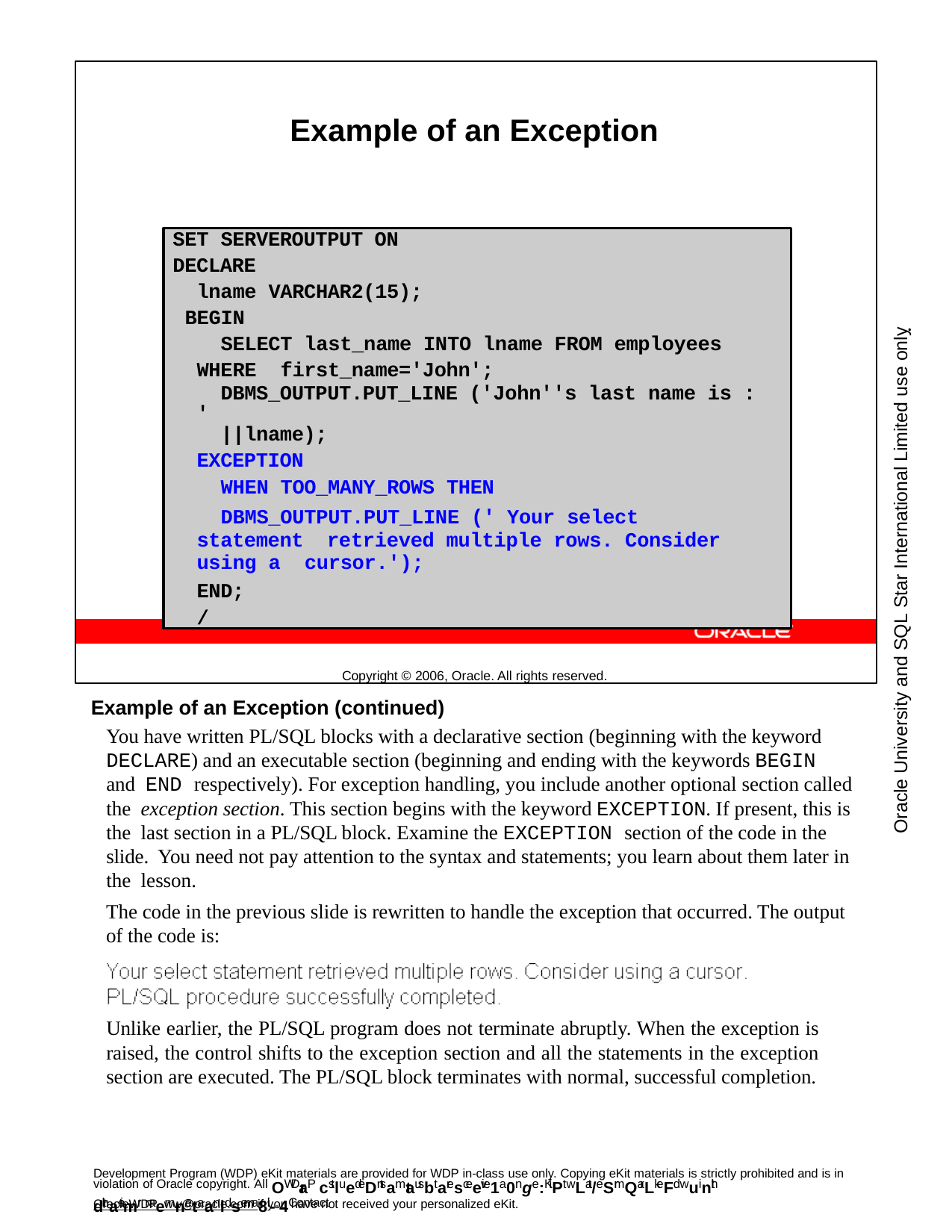

Example of an Exception

Copyright © 2006, Oracle. All rights reserved.
SET SERVEROUTPUT ON
DECLARE
lname VARCHAR2(15);  BEGIN
SELECT last_name INTO lname FROM employees WHERE  first_name='John';
DBMS_OUTPUT.PUT_LINE ('John''s last name is : '
||lname);
EXCEPTION
WHEN TOO_MANY_ROWS THEN
DBMS_OUTPUT.PUT_LINE (' Your select statement  retrieved multiple rows. Consider using a  cursor.');
END;
/
Oracle University and SQL Star International Limited use onlyฺ

Example of an Exception (continued)
You have written PL/SQL blocks with a declarative section (beginning with the keyword  DECLARE) and an executable section (beginning and ending with the keywords BEGIN and  END respectively). For exception handling, you include another optional section called the  exception section. This section begins with the keyword EXCEPTION. If present, this is the  last section in a PL/SQL block. Examine the EXCEPTION section of the code in the slide.  You need not pay attention to the syntax and statements; you learn about them later in the  lesson.
The code in the previous slide is rewritten to handle the exception that occurred. The output  of the code is:

Unlike earlier, the PL/SQL program does not terminate abruptly. When the exception is  raised, the control shifts to the exception section and all the statements in the exception  section are executed. The PL/SQL block terminates with normal, successful completion.
Development Program (WDP) eKit materials are provided for WDP in-class use only. Copying eKit materials is strictly prohibited and is in
violation of Oracle copyright. All OWDraP cstluedeDntsamtausbt aresceeive1a0nge:KiPt wLat/eSrmQarLkeFd wuinth dthaeimr naemnetaanldsema8il-. 4Contact
OracleWDP_ww@oracle.com if you have not received your personalized eKit.